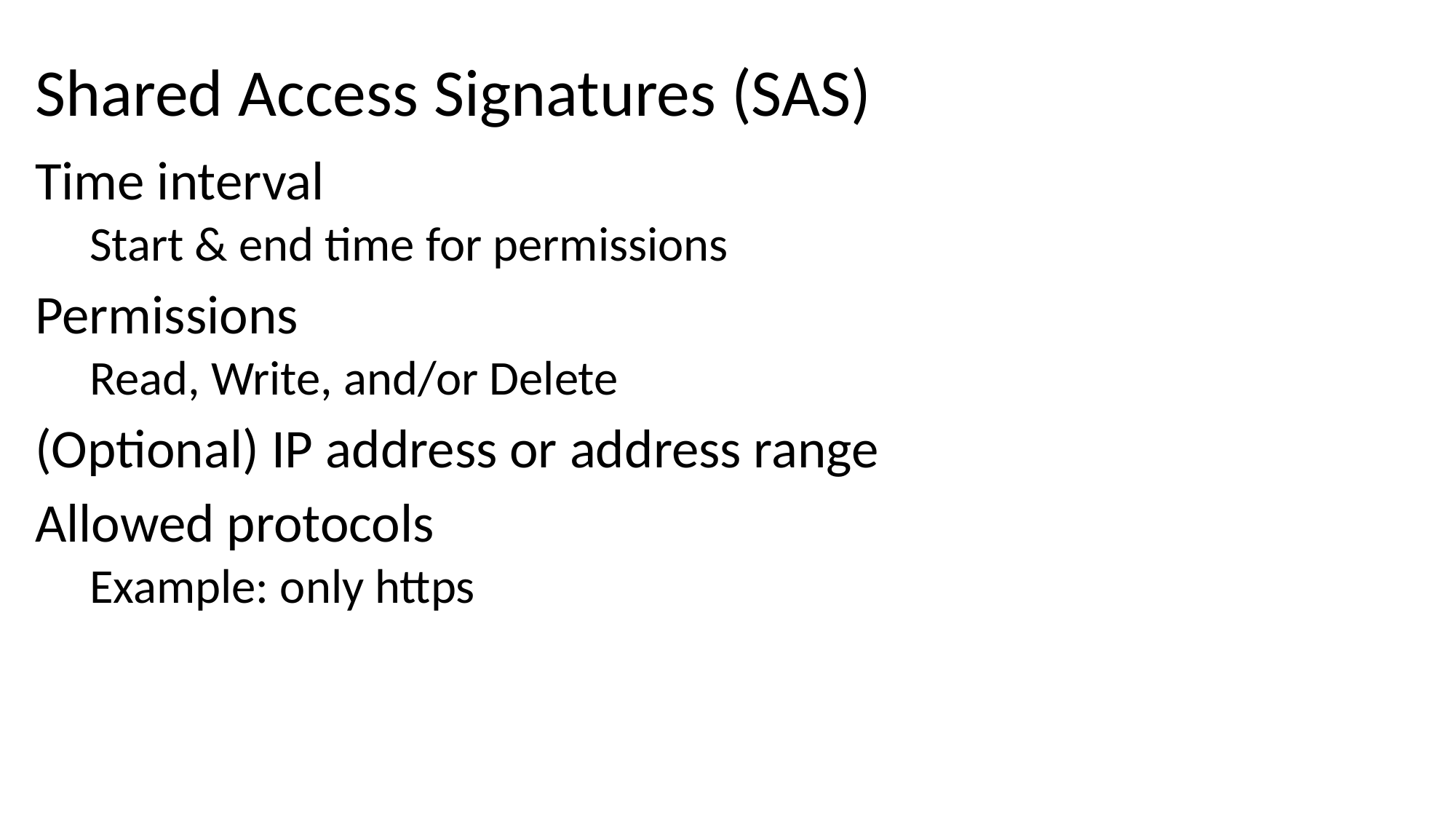

# Shared Access Signatures (SAS)
Time interval
Start & end time for permissions
Permissions
Read, Write, and/or Delete
(Optional) IP address or address range
Allowed protocols
Example: only https